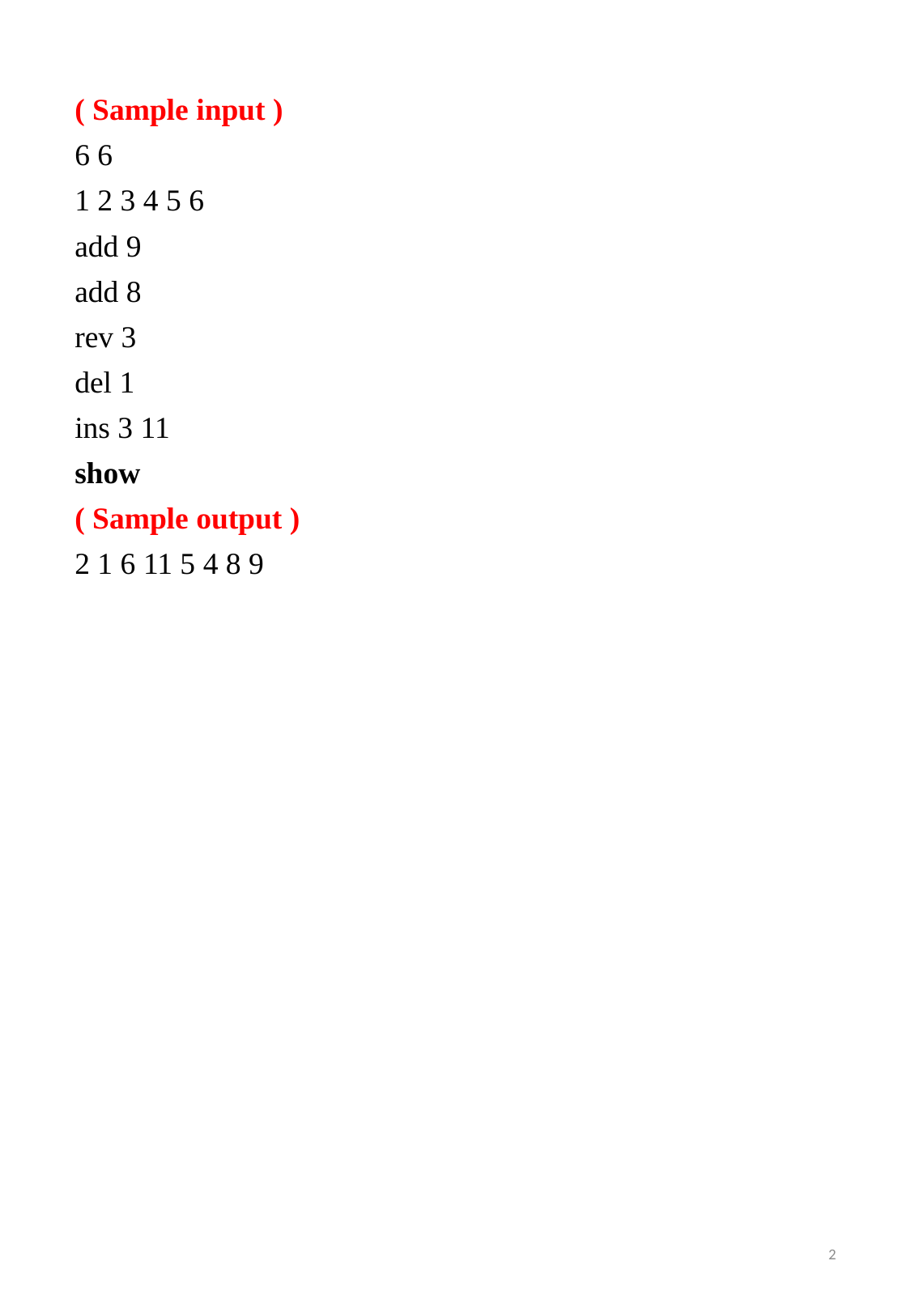

( Sample input )
6 6
1 2 3 4 5 6
add 9
add 8
rev 3
del 1
ins 3 11
show
( Sample output )
2 1 6 11 5 4 8 9
2